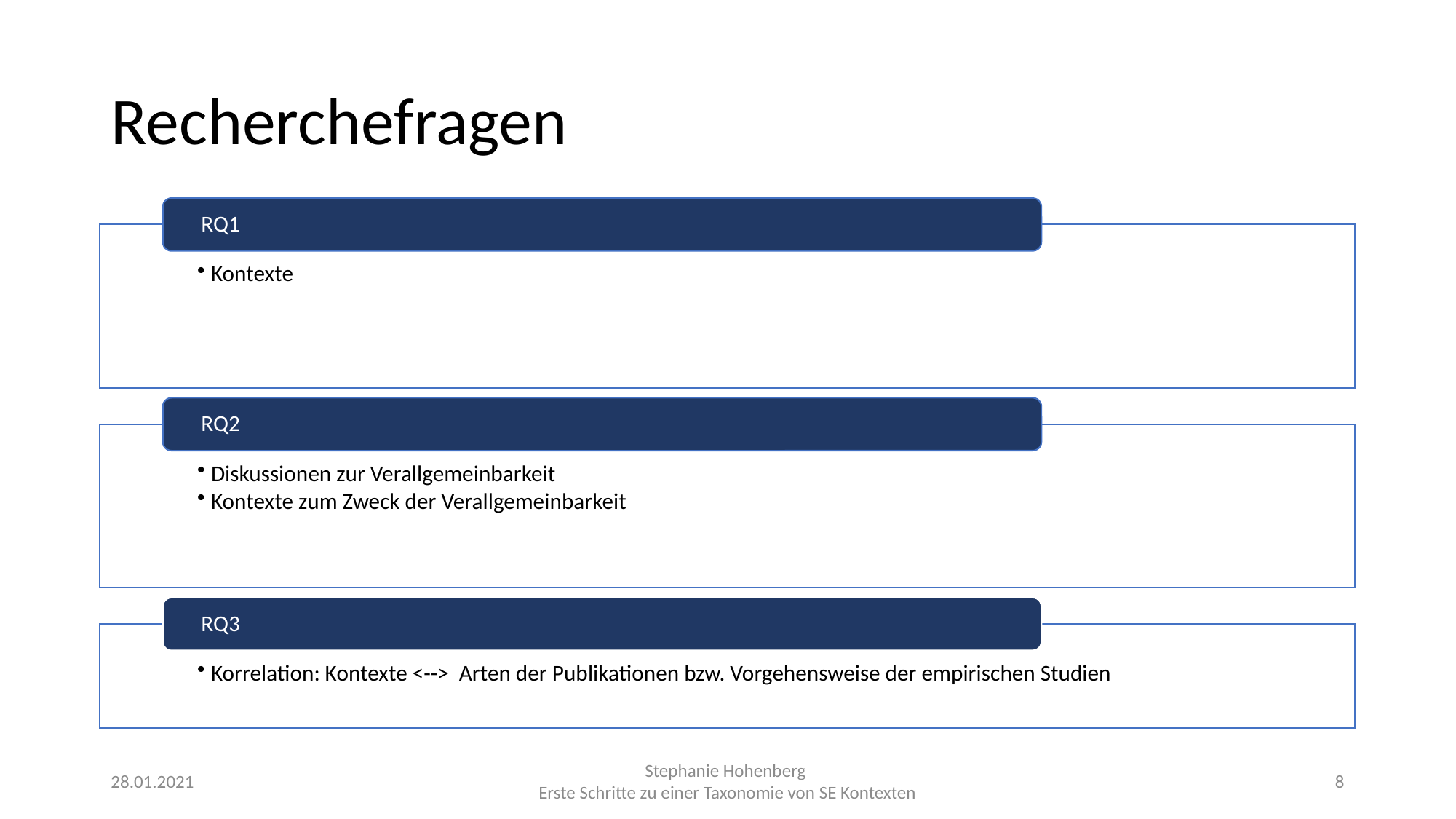

# Recherchefragen
Kontexte

RQ1
Diskussionen zur Verallgemeinbarkeit
Kontexte zum Zweck der Verallgemeinbarkeit

RQ2
Korrelation: Kontexte <-->  Arten der Publikationen bzw. Vorgehensweise der empirischen Studien

RQ3
28.01.2021
Stephanie Hohenberg
Erste Schritte zu einer Taxonomie von SE Kontexten
8